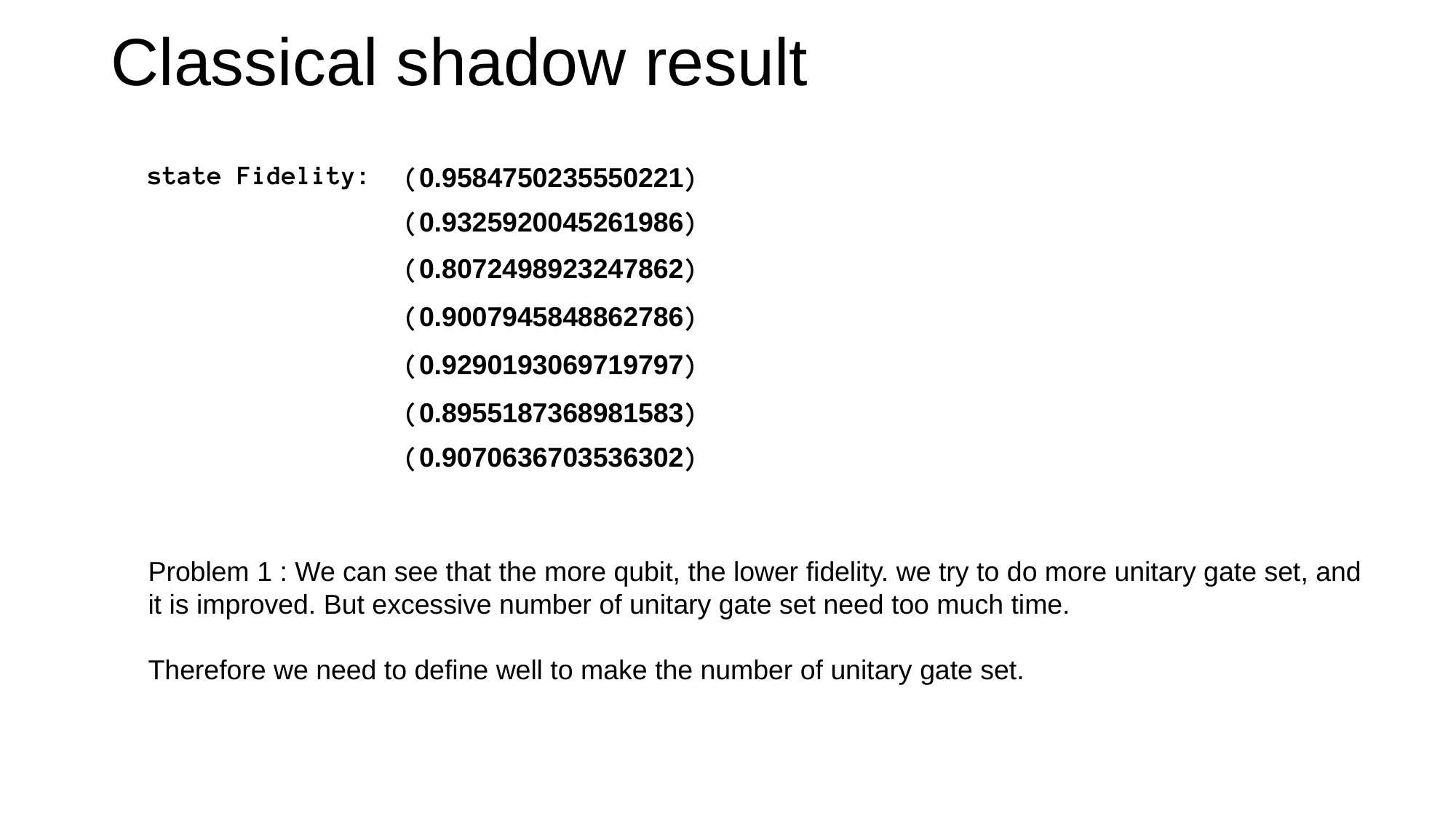

# Classical shadow result
state Fidelity:
(0.9584750235550221)
(0.9325920045261986)
(0.8072498923247862)
(0.9007945848862786)
(0.9290193069719797)
(0.8955187368981583)
(0.9070636703536302)
Problem 1 : We can see that the more qubit, the lower fidelity. we try to do more unitary gate set, and it is improved. But excessive number of unitary gate set need too much time.

Therefore we need to define well to make the number of unitary gate set.